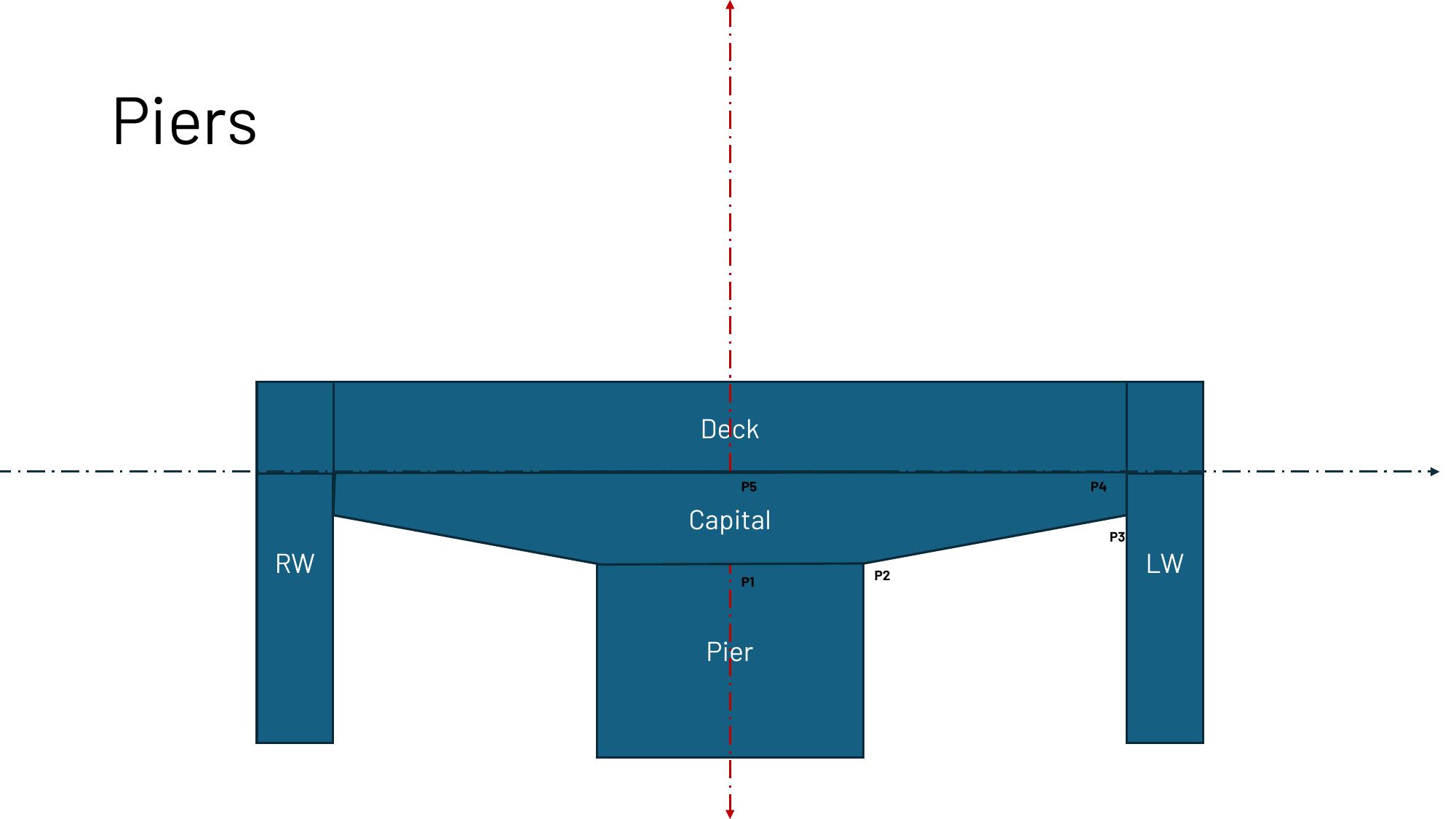

# Piers
Deck

LW

RW
Capital
Capital
P5
P4
P3
Pier
P2
P1